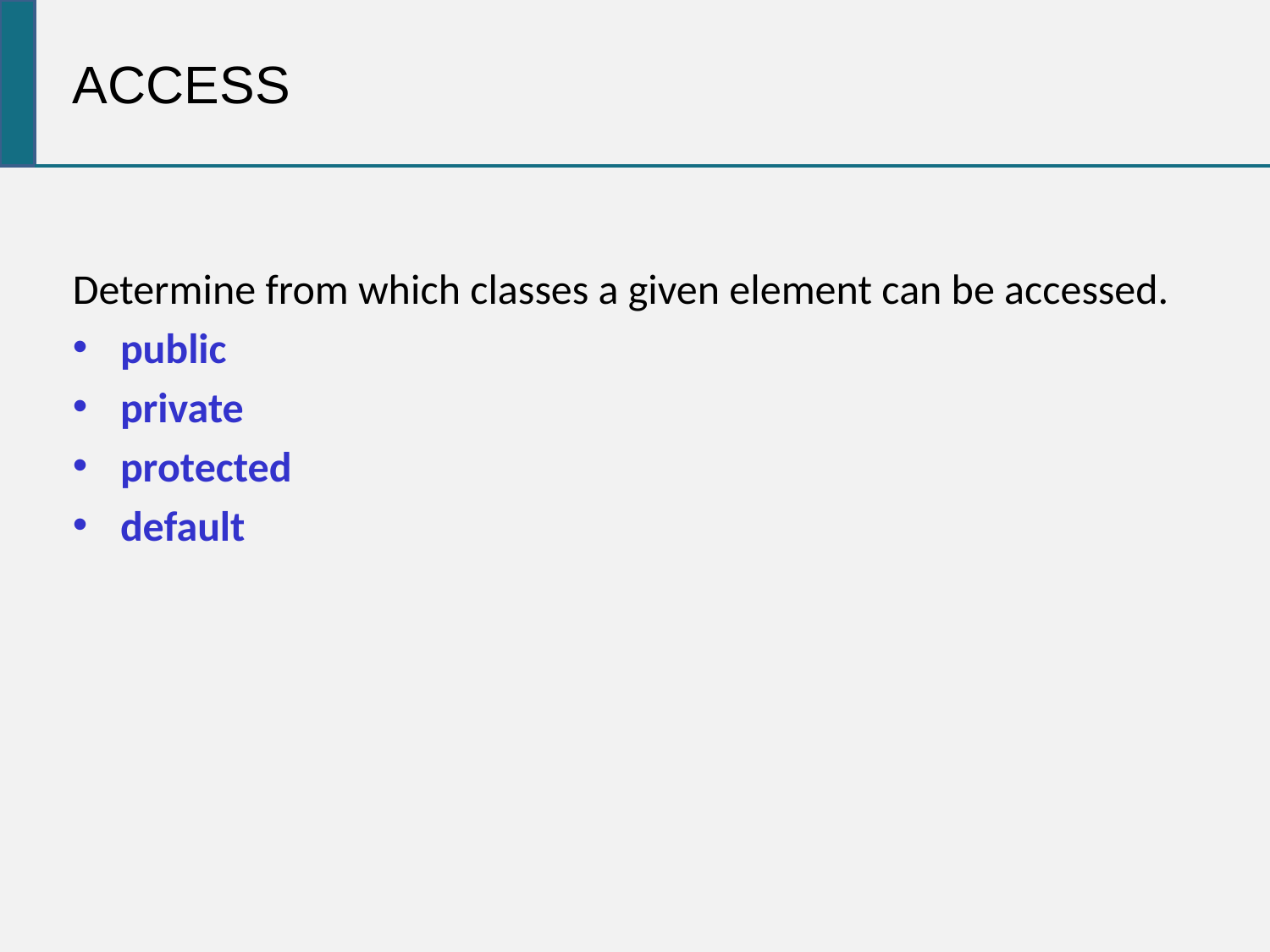

access

Determine from which classes a given element can be accessed.
public
private
protected
default